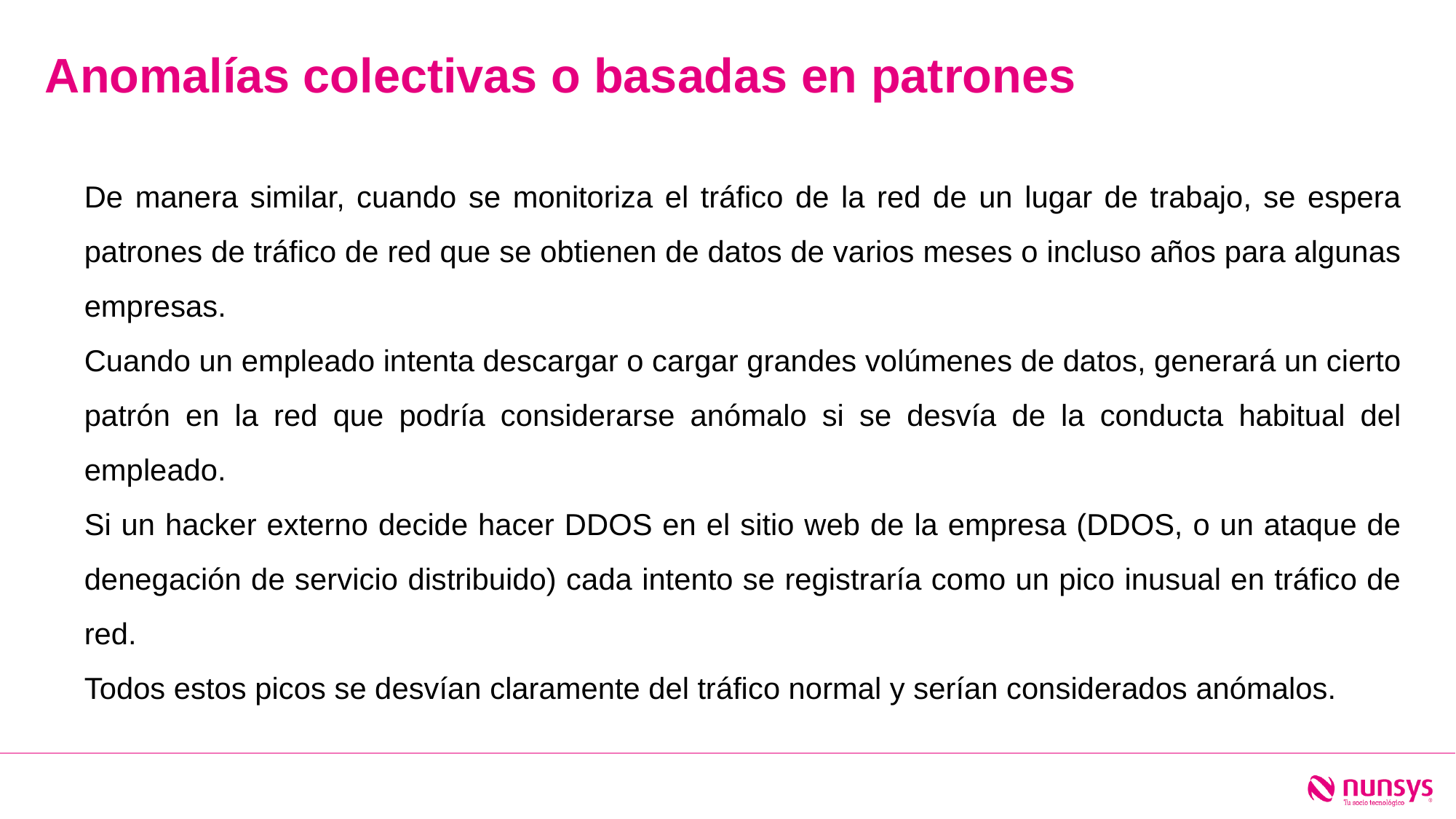

Anomalías colectivas o basadas en patrones
De manera similar, cuando se monitoriza el tráfico de la red de un lugar de trabajo, se espera patrones de tráfico de red que se obtienen de datos de varios meses o incluso años para algunas empresas.
Cuando un empleado intenta descargar o cargar grandes volúmenes de datos, generará un cierto patrón en la red que podría considerarse anómalo si se desvía de la conducta habitual del empleado.
Si un hacker externo decide hacer DDOS en el sitio web de la empresa (DDOS, o un ataque de denegación de servicio distribuido) cada intento se registraría como un pico inusual en tráfico de red.
Todos estos picos se desvían claramente del tráfico normal y serían considerados anómalos.